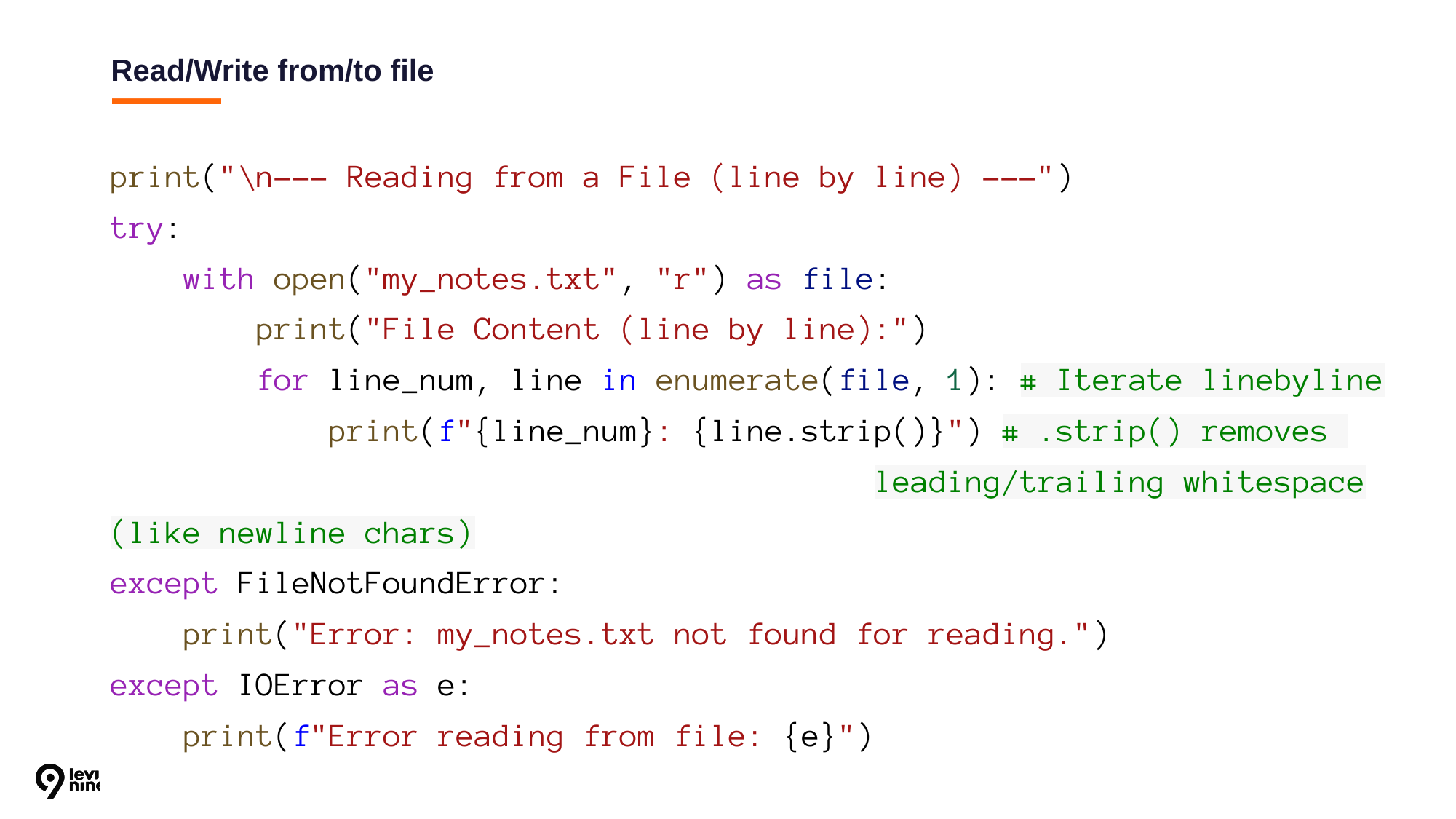

# Read/Write from/to file
print("\n--- Reading from a File (line by line) ---")
try:
    with open("my_notes.txt", "r") as file:
        print("File Content (line by line):")
        for line_num, line in enumerate(file, 1): # Iterate linebyline
            print(f"{line_num}: {line.strip()}") # .strip() removes
							leading/trailing whitespace (like newline chars)
except FileNotFoundError:
    print("Error: my_notes.txt not found for reading.")
except IOError as e:
    print(f"Error reading from file: {e}")